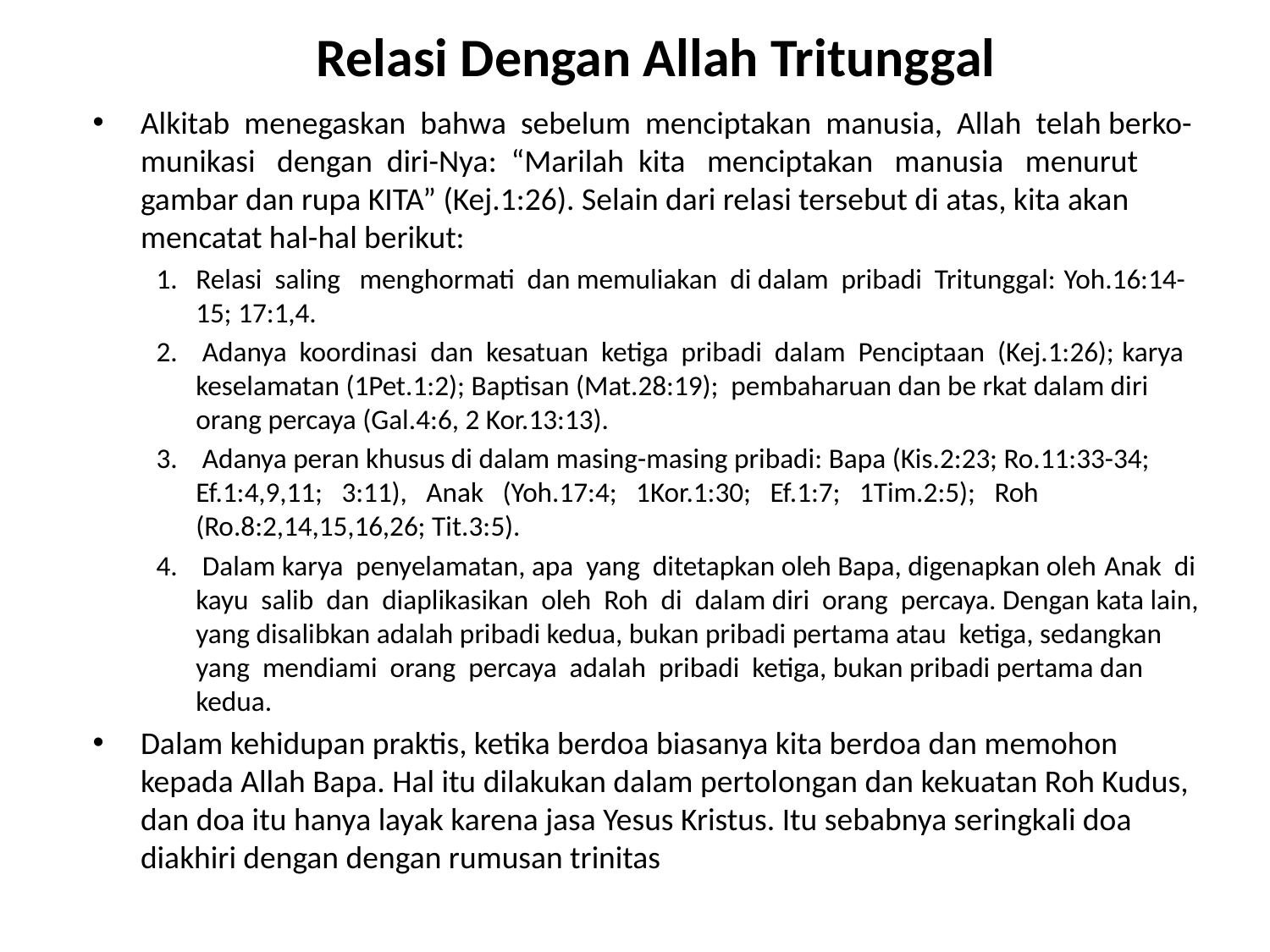

Relasi Dengan Allah Tritunggal
Alkitab  menegaskan  bahwa  sebelum  menciptakan  manusia,  Allah  telah berko-munikasi   dengan  diri-Nya:  “Marilah  kita   menciptakan   manusia   menurut gambar dan rupa KITA” (Kej.1:26). Selain dari relasi tersebut di atas, kita akan mencatat hal-hal berikut:
Relasi  saling   menghormati  dan memuliakan  di dalam  pribadi  Tritunggal: Yoh.16:14-15; 17:1,4.
 Adanya  koordinasi  dan  kesatuan  ketiga  pribadi  dalam  Penciptaan  (Kej.1:26); karya  keselamatan (1Pet.1:2); Baptisan (Mat.28:19);  pembaharuan dan be rkat dalam diri orang percaya (Gal.4:6, 2 Kor.13:13).
 Adanya peran khusus di dalam masing-masing pribadi: Bapa (Kis.2:23; Ro.11:33-34;   Ef.1:4,9,11;   3:11),   Anak   (Yoh.17:4;   1Kor.1:30;   Ef.1:7;   1Tim.2:5);   Roh (Ro.8:2,14,15,16,26; Tit.3:5).
 Dalam karya  penyelamatan, apa  yang  ditetapkan oleh Bapa, digenapkan oleh Anak  di  kayu  salib  dan  diaplikasikan  oleh  Roh  di  dalam diri  orang  percaya. Dengan kata lain, yang disalibkan adalah pribadi kedua, bukan pribadi pertama atau  ketiga, sedangkan  yang  mendiami  orang  percaya  adalah  pribadi  ketiga, bukan pribadi pertama dan kedua.
Dalam kehidupan praktis, ketika berdoa biasanya kita berdoa dan memohon kepada Allah Bapa. Hal itu dilakukan dalam pertolongan dan kekuatan Roh Kudus, dan doa itu hanya layak karena jasa Yesus Kristus. Itu sebabnya seringkali doa diakhiri dengan dengan rumusan trinitas